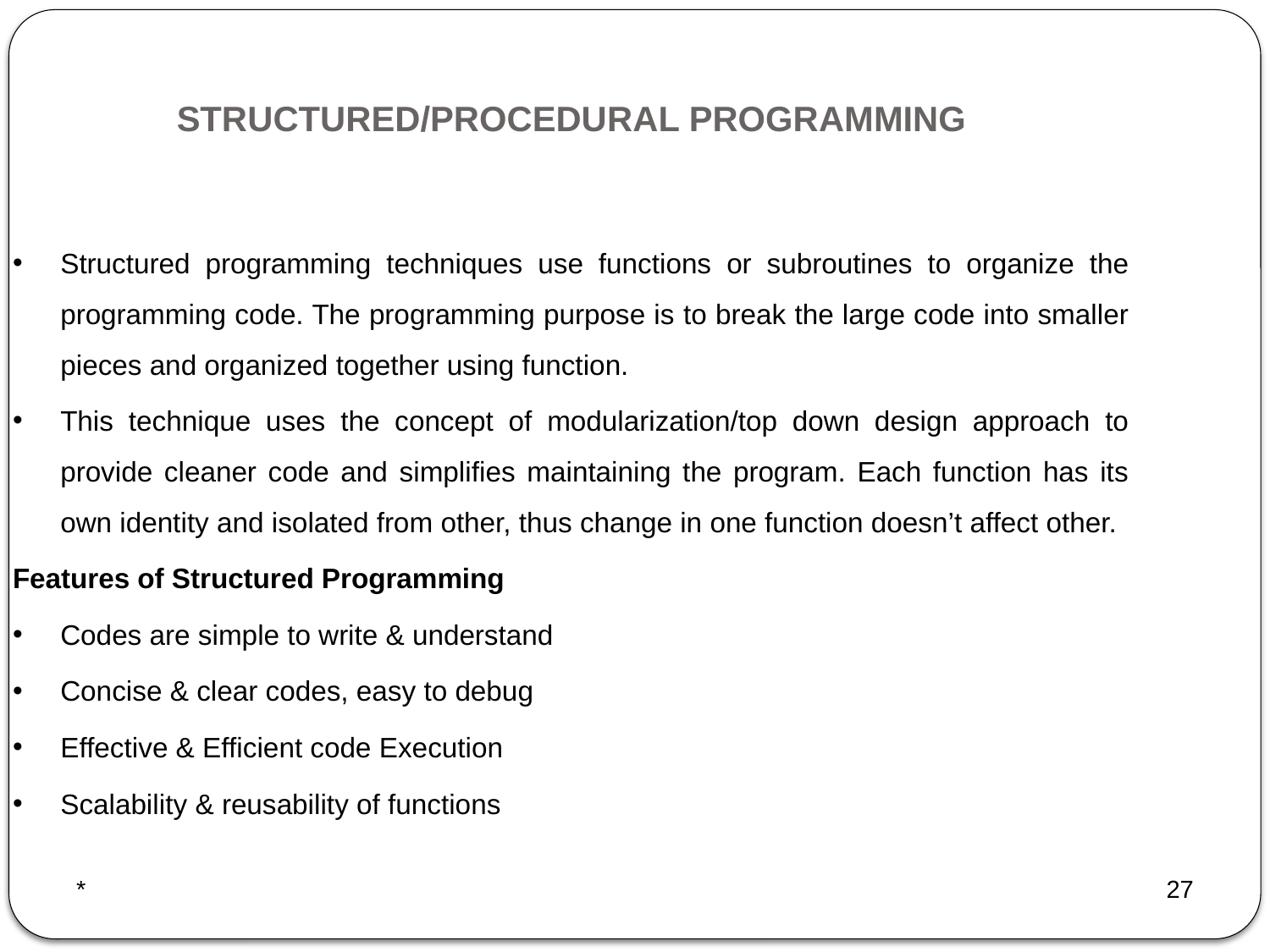

STRUCTURED/PROCEDURAL PROGRAMMING
Structured programming techniques use functions or subroutines to organize the programming code. The programming purpose is to break the large code into smaller pieces and organized together using function.
This technique uses the concept of modularization/top down design approach to provide cleaner code and simplifies maintaining the program. Each function has its own identity and isolated from other, thus change in one function doesn’t affect other.
Features of Structured Programming
Codes are simple to write & understand
Concise & clear codes, easy to debug
Effective & Efficient code Execution
Scalability & reusability of functions

*
27